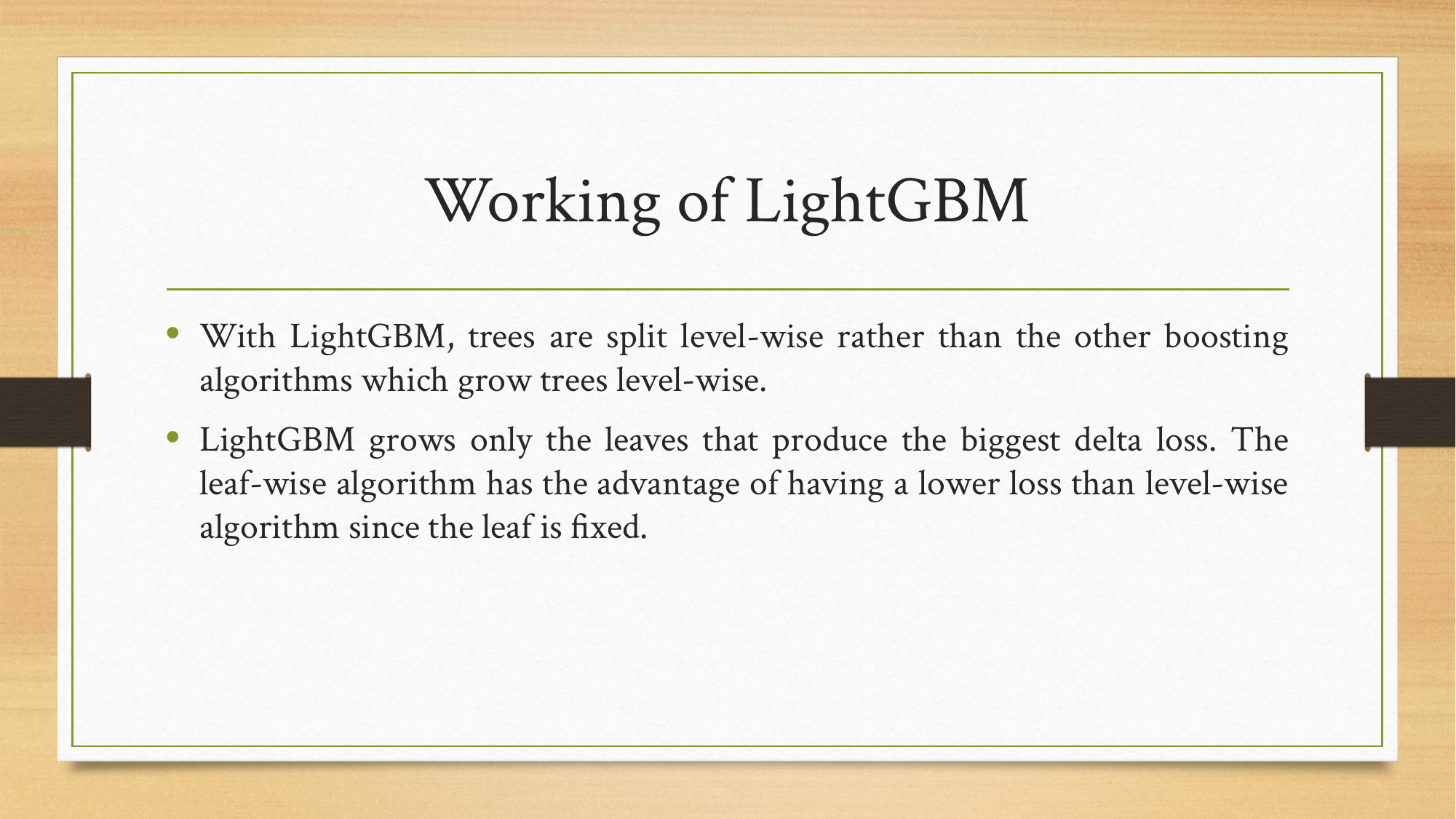

# Working of LightGBM
With LightGBM, trees are split level-wise rather than the other boosting algorithms which grow trees level-wise.
LightGBM grows only the leaves that produce the biggest delta loss. The leaf-wise algorithm has the advantage of having a lower loss than level-wise algorithm since the leaf is fixed.